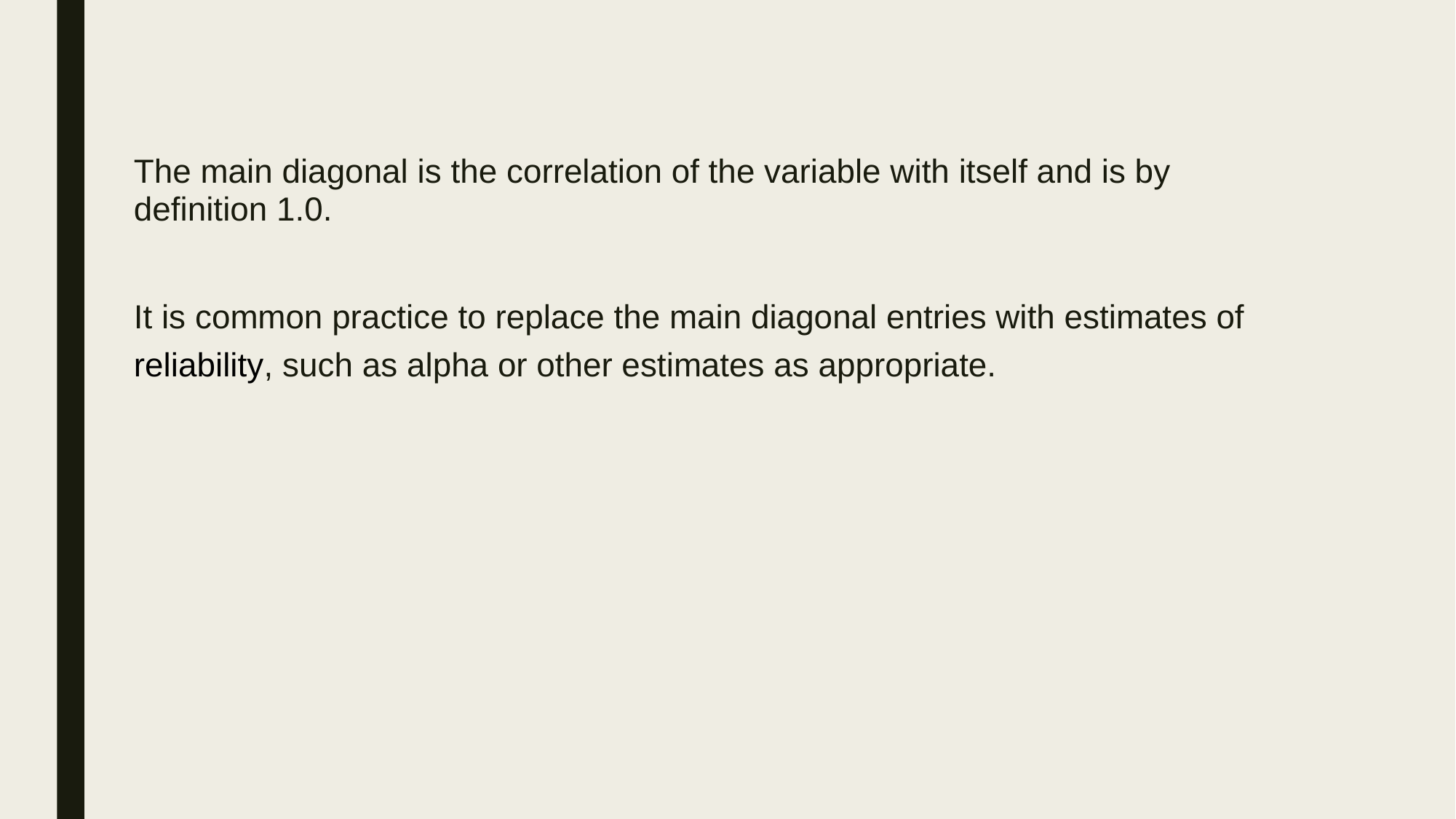

The main diagonal is the correlation of the variable with itself and is by definition 1.0.

It is common practice to replace the main diagonal entries with estimates of reliability, such as alpha or other estimates as appropriate.